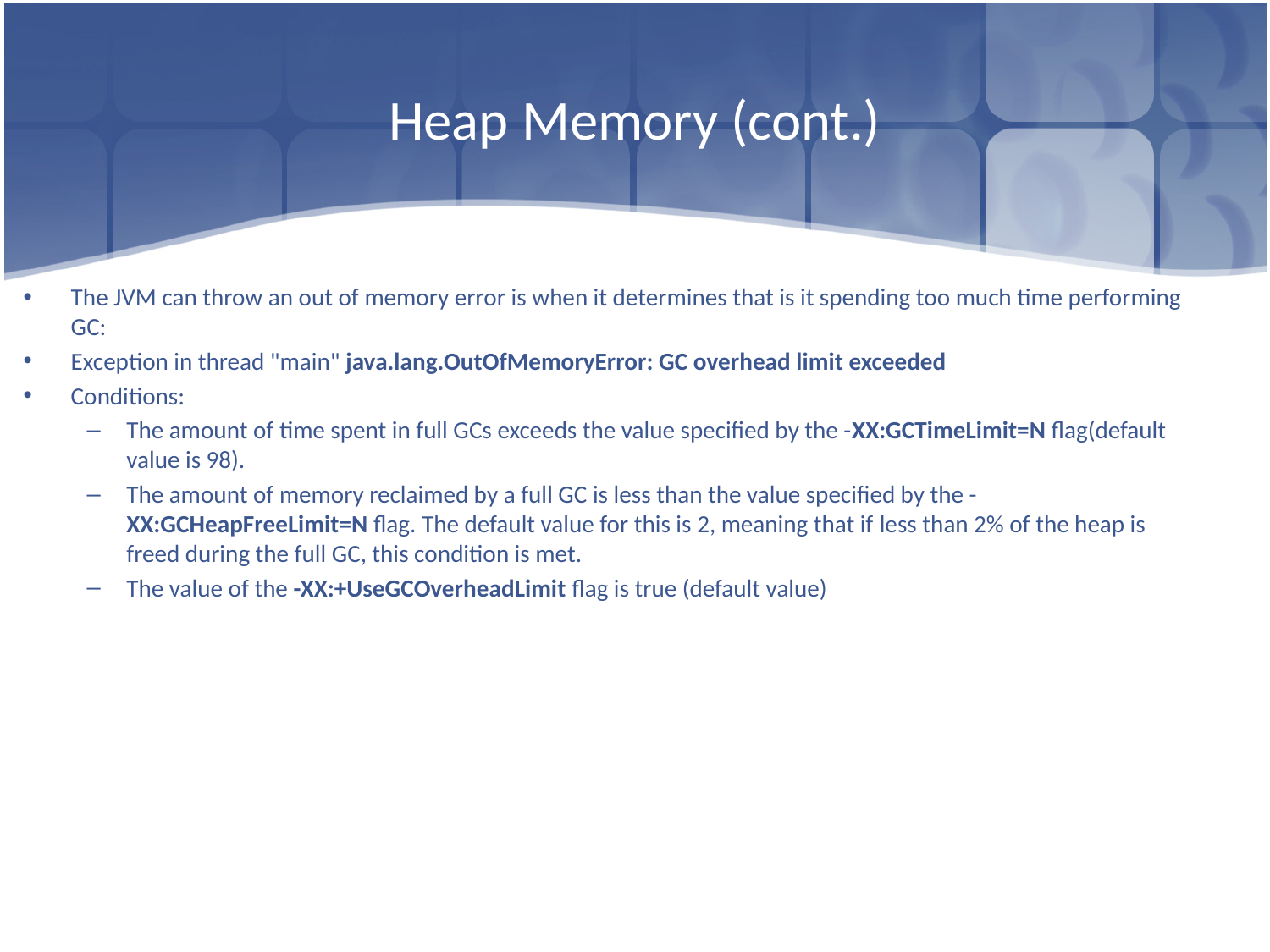

# Heap Memory (cont.)
The JVM can throw an out of memory error is when it determines that is it spending too much time performing GC:
Exception in thread "main" java.lang.OutOfMemoryError: GC overhead limit exceeded
Conditions:
The amount of time spent in full GCs exceeds the value specified by the -XX:GCTimeLimit=N flag(default value is 98).
The amount of memory reclaimed by a full GC is less than the value specified by the -XX:GCHeapFreeLimit=N flag. The default value for this is 2, meaning that if less than 2% of the heap is freed during the full GC, this condition is met.
The value of the -XX:+UseGCOverheadLimit flag is true (default value)